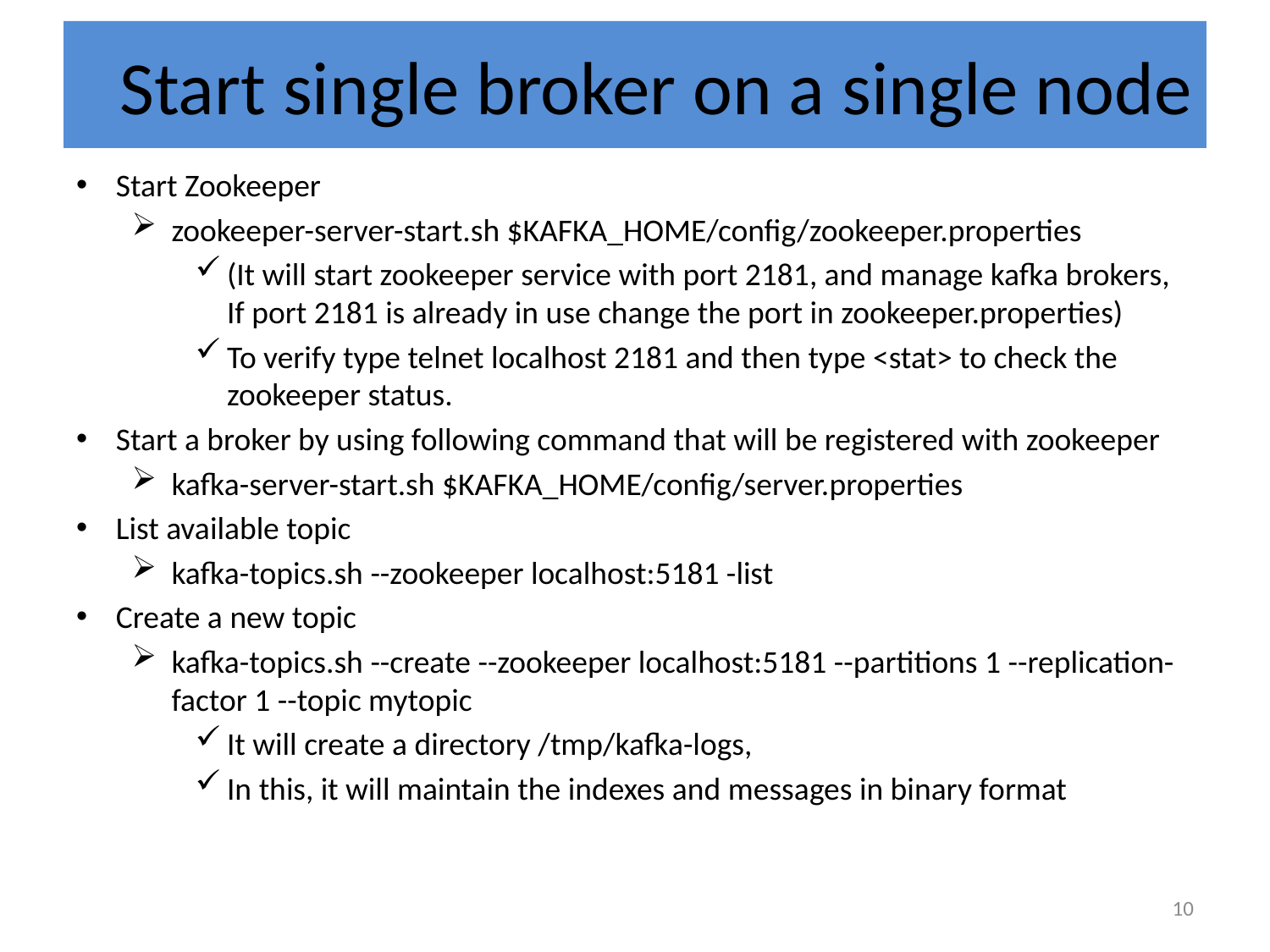

# Start single broker on a single node
Start Zookeeper
zookeeper-server-start.sh $KAFKA_HOME/config/zookeeper.properties
(It will start zookeeper service with port 2181, and manage kafka brokers, If port 2181 is already in use change the port in zookeeper.properties)
To verify type telnet localhost 2181 and then type <stat> to check the zookeeper status.
Start a broker by using following command that will be registered with zookeeper
kafka-server-start.sh $KAFKA_HOME/config/server.properties
List available topic
kafka-topics.sh --zookeeper localhost:5181 -list
Create a new topic
kafka-topics.sh --create --zookeeper localhost:5181 --partitions 1 --replication-factor 1 --topic mytopic
It will create a directory /tmp/kafka-logs,
In this, it will maintain the indexes and messages in binary format
10